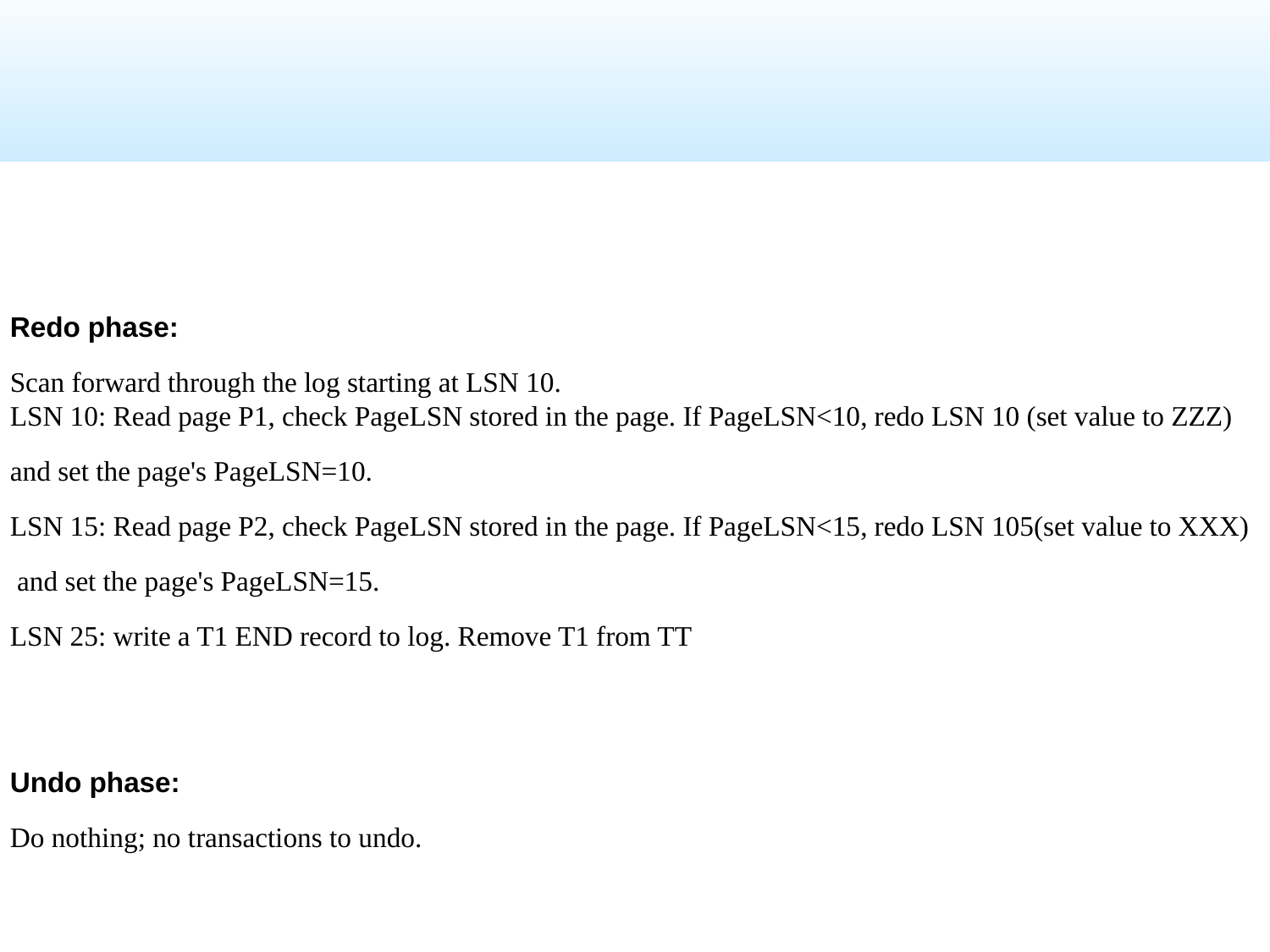

Redo phase:
Scan forward through the log starting at LSN 10.
LSN 10: Read page P1, check PageLSN stored in the page. If PageLSN<10, redo LSN 10 (set value to ZZZ)
and set the page's PageLSN=10.
LSN 15: Read page P2, check PageLSN stored in the page. If PageLSN<15, redo LSN 105(set value to XXX)
 and set the page's PageLSN=15.
LSN 25: write a T1 END record to log. Remove T1 from TT
Undo phase:
Do nothing; no transactions to undo.
4